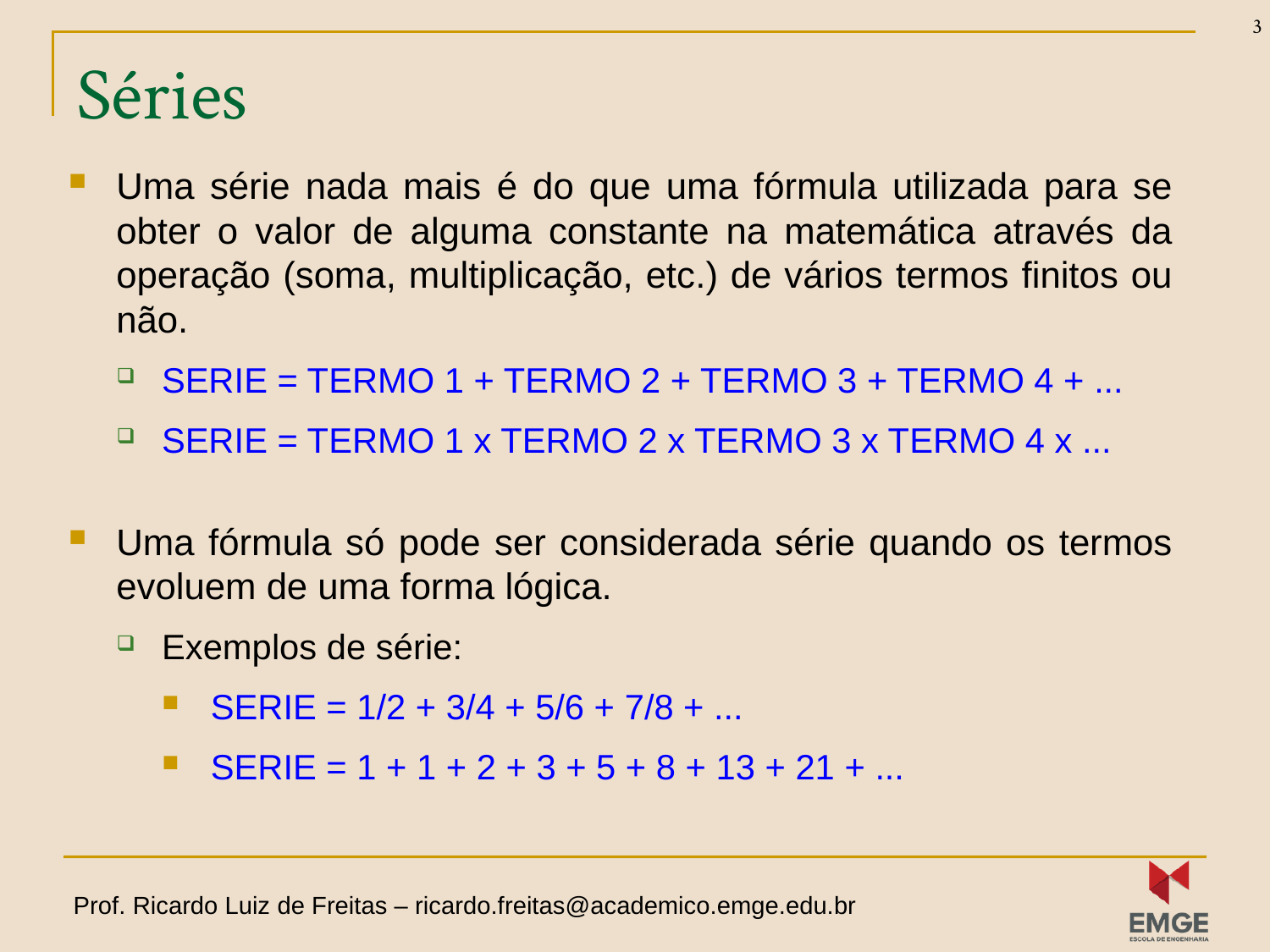

3
# Séries
Uma série nada mais é do que uma fórmula utilizada para se obter o valor de alguma constante na matemática através da operação (soma, multiplicação, etc.) de vários termos finitos ou não.
SERIE = TERMO 1 + TERMO 2 + TERMO 3 + TERMO 4 + ...
SERIE = TERMO 1 x TERMO 2 x TERMO 3 x TERMO 4 x ...

Uma fórmula só pode ser considerada série quando os termos evoluem de uma forma lógica.
Exemplos de série:
SERIE = 1/2 + 3/4 + 5/6 + 7/8 + ...
SERIE = 1 + 1 + 2 + 3 + 5 + 8 + 13 + 21 + ...